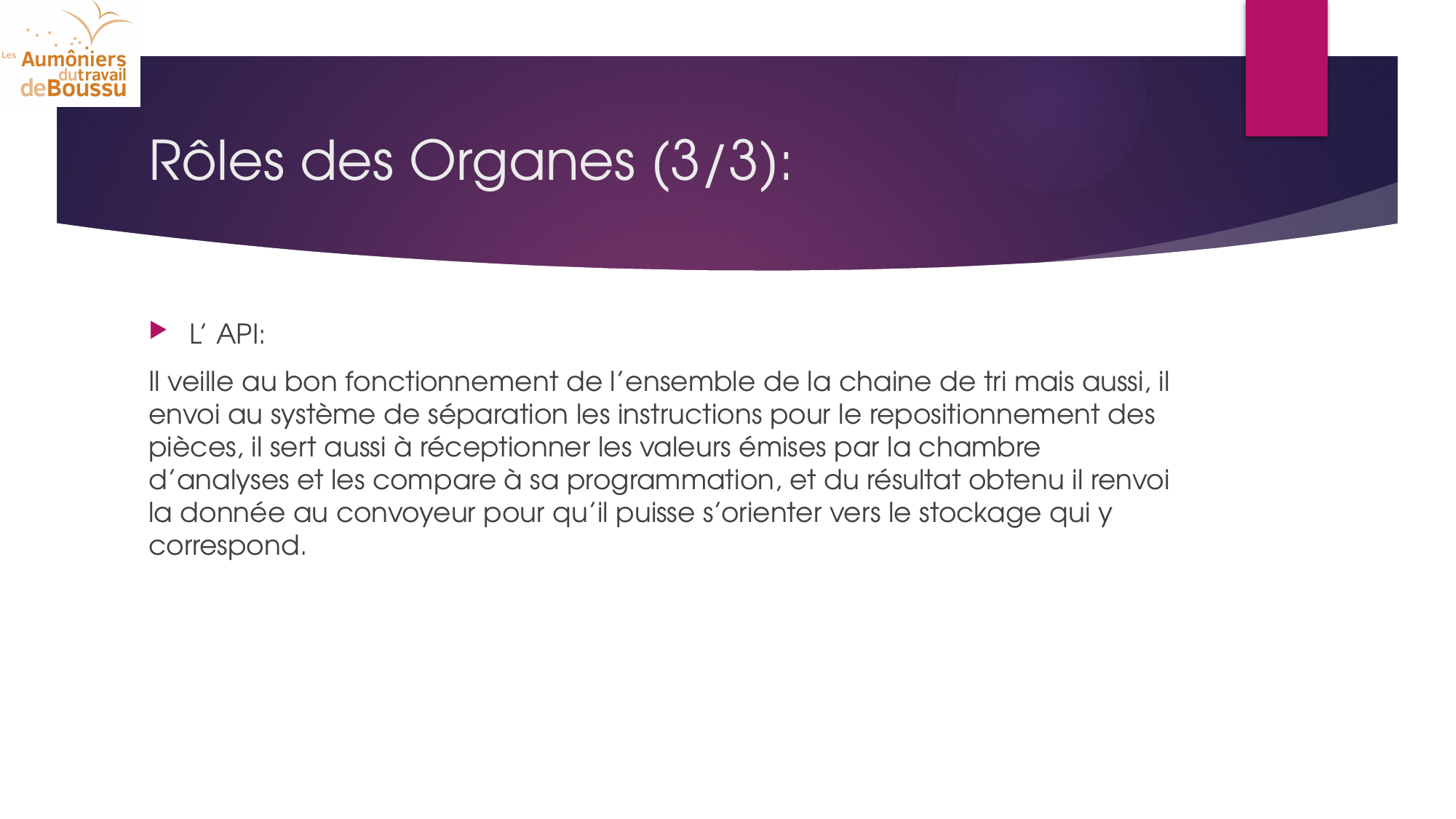

# Rôles des Organes (3/3):
L’ API:
Il veille au bon fonctionnement de l’ensemble de la chaine de tri mais aussi, il envoi au système de séparation les instructions pour le repositionnement des pièces, il sert aussi à réceptionner les valeurs émises par la chambre d’analyses et les compare à sa programmation, et du résultat obtenu il renvoi la donnée au convoyeur pour qu’il puisse s’orienter vers le stockage qui y correspond.